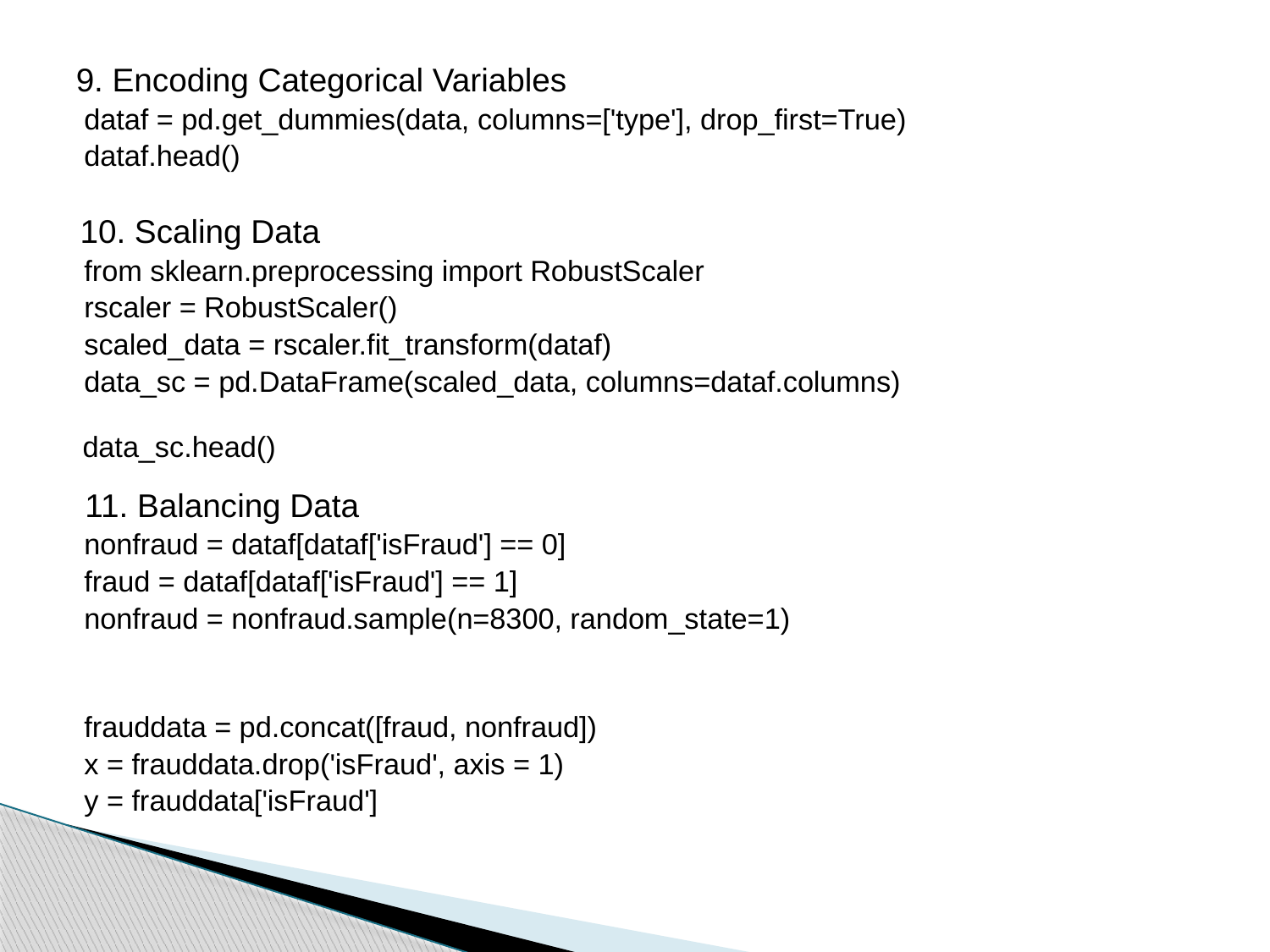

9. Encoding Categorical Variables
 dataf = pd.get_dummies(data, columns=['type'], drop_first=True)
 dataf.head()

 10. Scaling Data
 from sklearn.preprocessing import RobustScaler
 rscaler = RobustScaler()
 scaled_data = rscaler.fit_transform(dataf)
 data_sc = pd.DataFrame(scaled_data, columns=dataf.columns)
 data_sc.head()

 11. Balancing Data
 nonfraud = dataf[dataf['isFraud'] == 0]
 fraud = dataf[dataf['isFraud'] == 1]
 nonfraud = nonfraud.sample(n=8300, random_state=1)

 frauddata = pd.concat([fraud, nonfraud])
 x = frauddata.drop('isFraud', axis = 1)
 y = frauddata['isFraud']